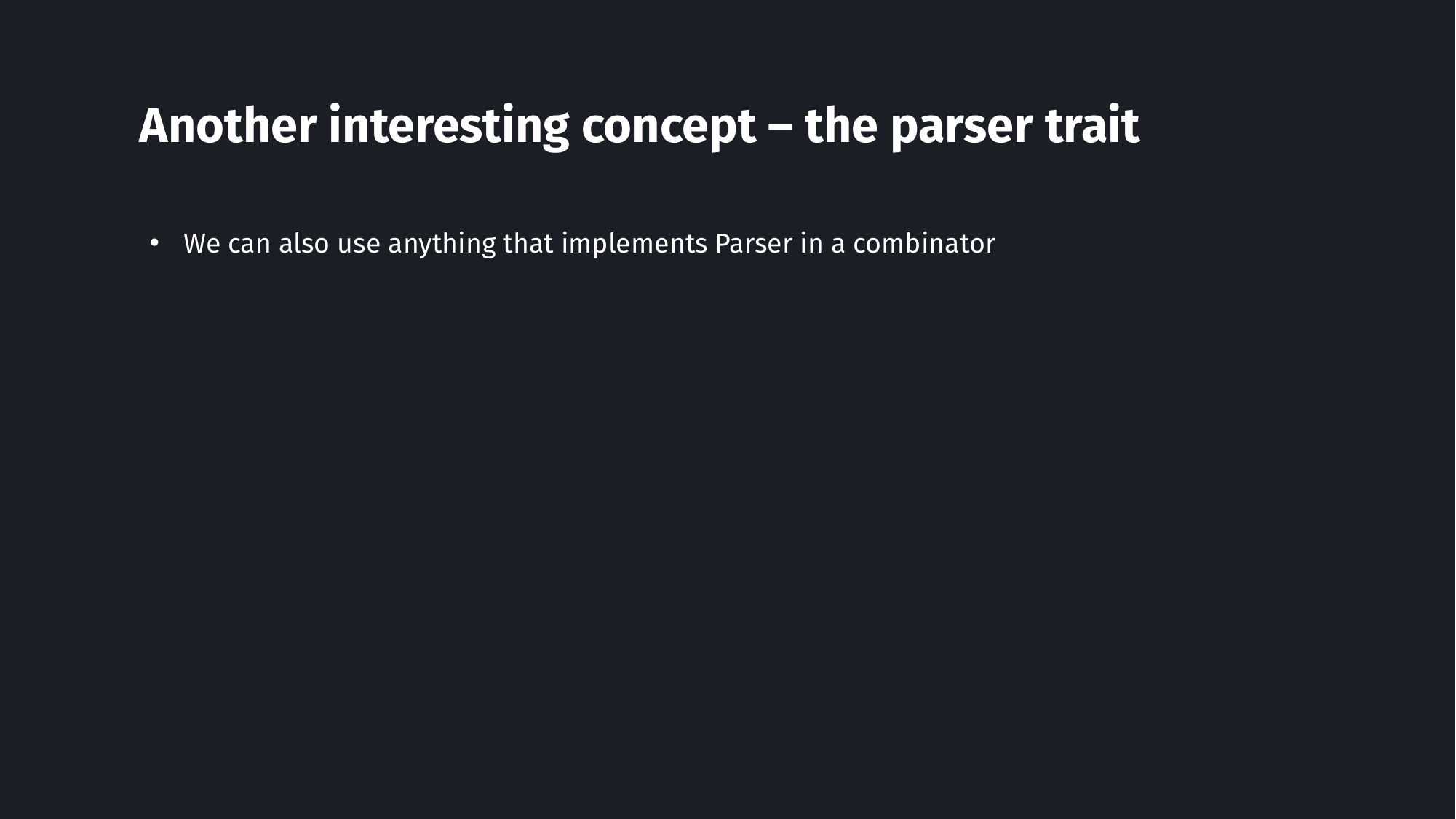

# Another interesting concept – the parser trait
We can also use anything that implements Parser in a combinator